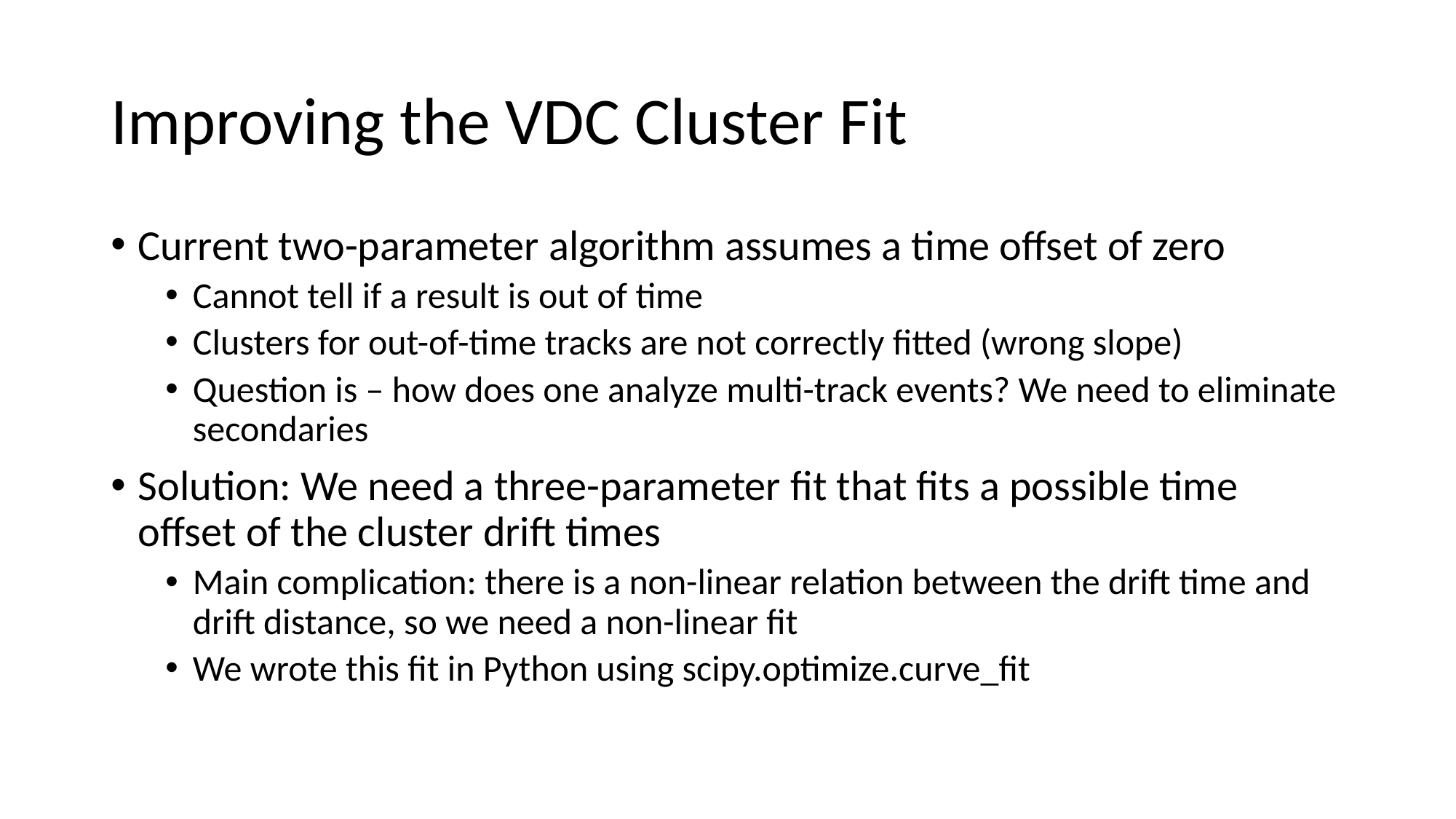

# Improving the VDC Cluster Fit
Current two-parameter algorithm assumes a time offset of zero
Cannot tell if a result is out of time
Clusters for out-of-time tracks are not correctly fitted (wrong slope)
Question is – how does one analyze multi-track events? We need to eliminate secondaries
Solution: We need a three-parameter fit that fits a possible time offset of the cluster drift times
Main complication: there is a non-linear relation between the drift time and drift distance, so we need a non-linear fit
We wrote this fit in Python using scipy.optimize.curve_fit